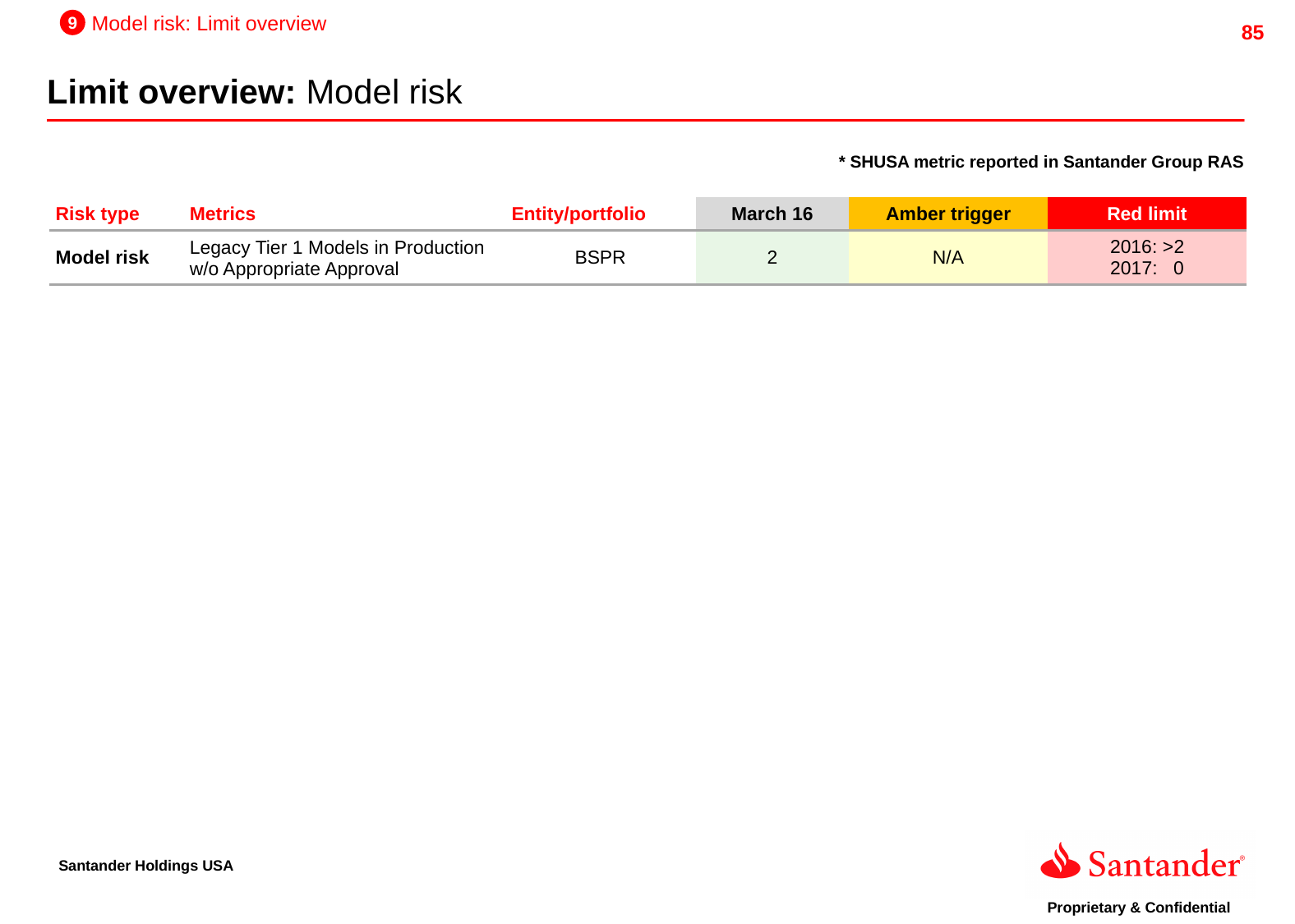

9
Model risk: Limit overview
Limit overview: Model risk
* SHUSA metric reported in Santander Group RAS
| Risk type | Metrics | Entity/portfolio | March 16 | Amber trigger | Red limit |
| --- | --- | --- | --- | --- | --- |
| Model risk | Legacy Tier 1 Models in Production w/o Appropriate Approval | BSPR | 2 | N/A | 2016: >2 2017: 0 |